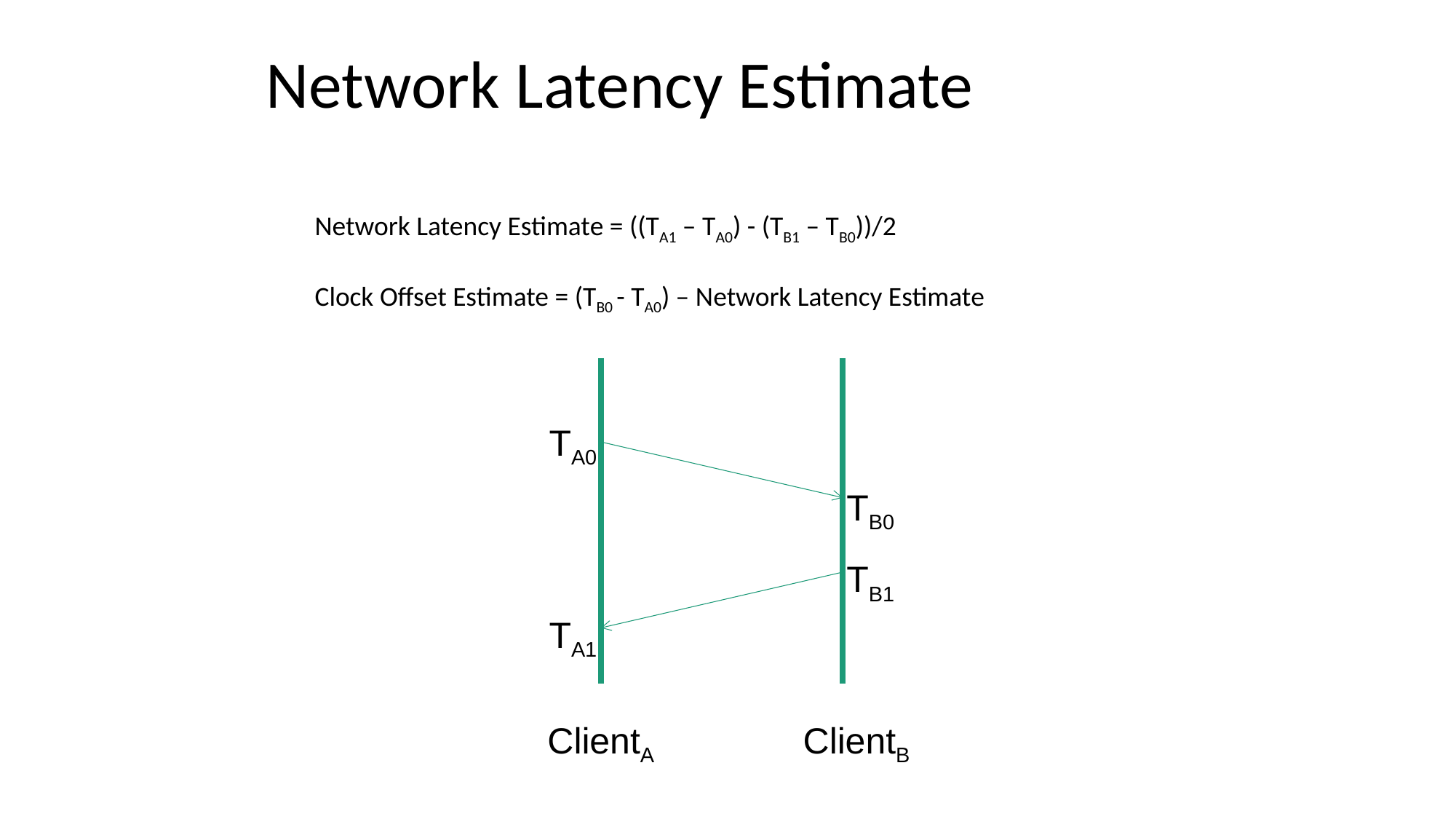

# Network Latency Estimate
Network Latency Estimate = ((TA1 – TA0) - (TB1 – TB0))/2

Clock Offset Estimate = (TB0 - TA0) – Network Latency Estimate
TA0
TB0
TB1
TA1
ClientA
ClientB